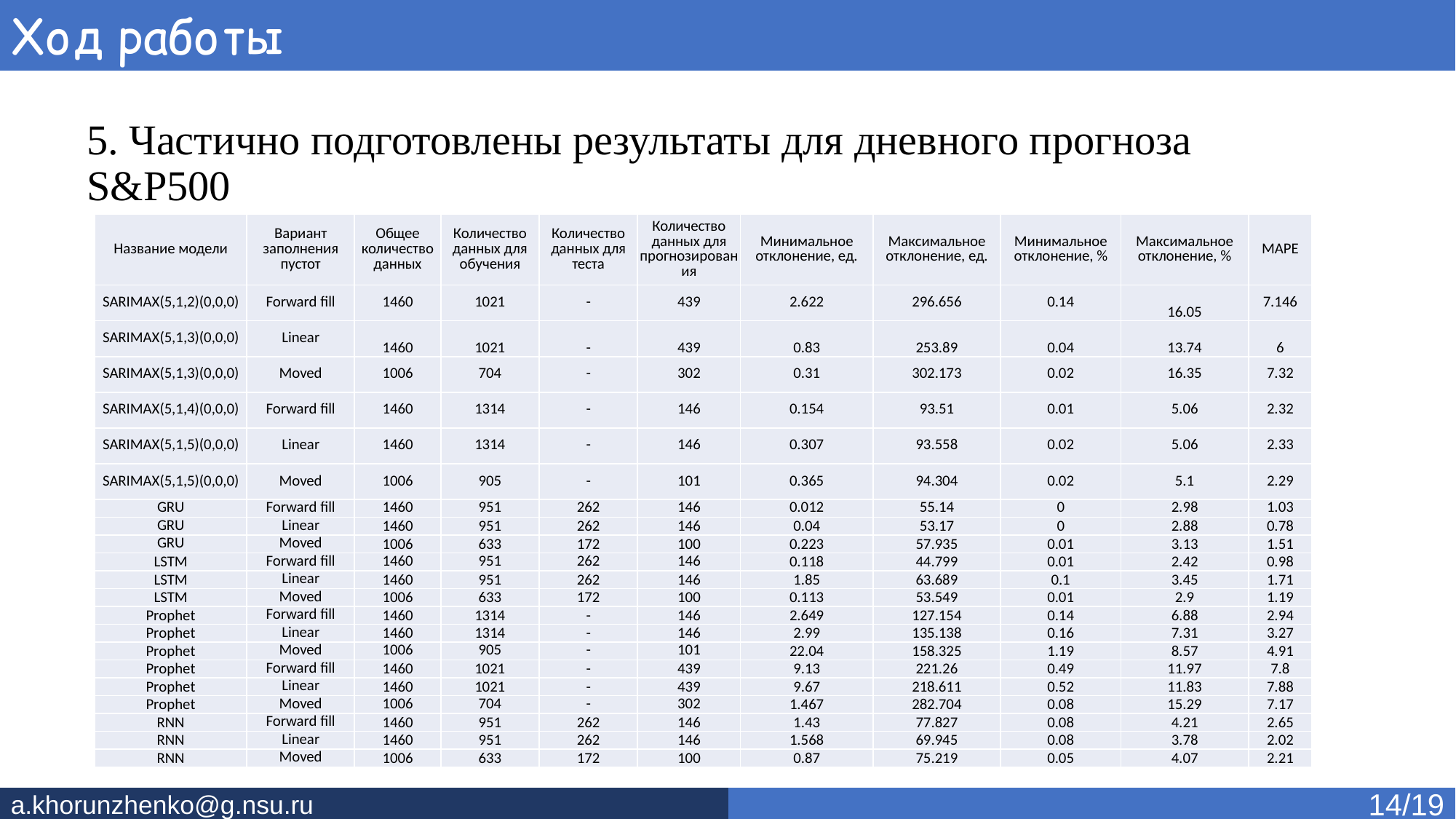

Ход работы
5. Частично подготовлены результаты для дневного прогноза S&P500
| Название модели | Вариант заполнения пустот | Общее количество данных | Количество данных для обучения | Количество данных для теста | Количество данных для прогнозирования | Минимальное отклонение, ед. | Максимальное отклонение, ед. | Минимальное отклонение, % | Максимальное отклонение, % | MAPE |
| --- | --- | --- | --- | --- | --- | --- | --- | --- | --- | --- |
| SARIMAX(5,1,2)(0,0,0) | Forward fill | 1460 | 1021 | - | 439 | 2.622 | 296.656 | 0.14 | 16.05 | 7.146 |
| SARIMAX(5,1,3)(0,0,0) | Linear | 1460 | 1021 | - | 439 | 0.83 | 253.89 | 0.04 | 13.74 | 6 |
| SARIMAX(5,1,3)(0,0,0) | Moved | 1006 | 704 | - | 302 | 0.31 | 302.173 | 0.02 | 16.35 | 7.32 |
| SARIMAX(5,1,4)(0,0,0) | Forward fill | 1460 | 1314 | - | 146 | 0.154 | 93.51 | 0.01 | 5.06 | 2.32 |
| SARIMAX(5,1,5)(0,0,0) | Linear | 1460 | 1314 | - | 146 | 0.307 | 93.558 | 0.02 | 5.06 | 2.33 |
| SARIMAX(5,1,5)(0,0,0) | Moved | 1006 | 905 | - | 101 | 0.365 | 94.304 | 0.02 | 5.1 | 2.29 |
| GRU | Forward fill | 1460 | 951 | 262 | 146 | 0.012 | 55.14 | 0 | 2.98 | 1.03 |
| GRU | Linear | 1460 | 951 | 262 | 146 | 0.04 | 53.17 | 0 | 2.88 | 0.78 |
| GRU | Moved | 1006 | 633 | 172 | 100 | 0.223 | 57.935 | 0.01 | 3.13 | 1.51 |
| LSTM | Forward fill | 1460 | 951 | 262 | 146 | 0.118 | 44.799 | 0.01 | 2.42 | 0.98 |
| LSTM | Linear | 1460 | 951 | 262 | 146 | 1.85 | 63.689 | 0.1 | 3.45 | 1.71 |
| LSTM | Moved | 1006 | 633 | 172 | 100 | 0.113 | 53.549 | 0.01 | 2.9 | 1.19 |
| Prophet | Forward fill | 1460 | 1314 | - | 146 | 2.649 | 127.154 | 0.14 | 6.88 | 2.94 |
| Prophet | Linear | 1460 | 1314 | - | 146 | 2.99 | 135.138 | 0.16 | 7.31 | 3.27 |
| Prophet | Moved | 1006 | 905 | - | 101 | 22.04 | 158.325 | 1.19 | 8.57 | 4.91 |
| Prophet | Forward fill | 1460 | 1021 | - | 439 | 9.13 | 221.26 | 0.49 | 11.97 | 7.8 |
| Prophet | Linear | 1460 | 1021 | - | 439 | 9.67 | 218.611 | 0.52 | 11.83 | 7.88 |
| Prophet | Moved | 1006 | 704 | - | 302 | 1.467 | 282.704 | 0.08 | 15.29 | 7.17 |
| RNN | Forward fill | 1460 | 951 | 262 | 146 | 1.43 | 77.827 | 0.08 | 4.21 | 2.65 |
| RNN | Linear | 1460 | 951 | 262 | 146 | 1.568 | 69.945 | 0.08 | 3.78 | 2.02 |
| RNN | Moved | 1006 | 633 | 172 | 100 | 0.87 | 75.219 | 0.05 | 4.07 | 2.21 |
a.khorunzhenko@g.nsu.ru
14/19